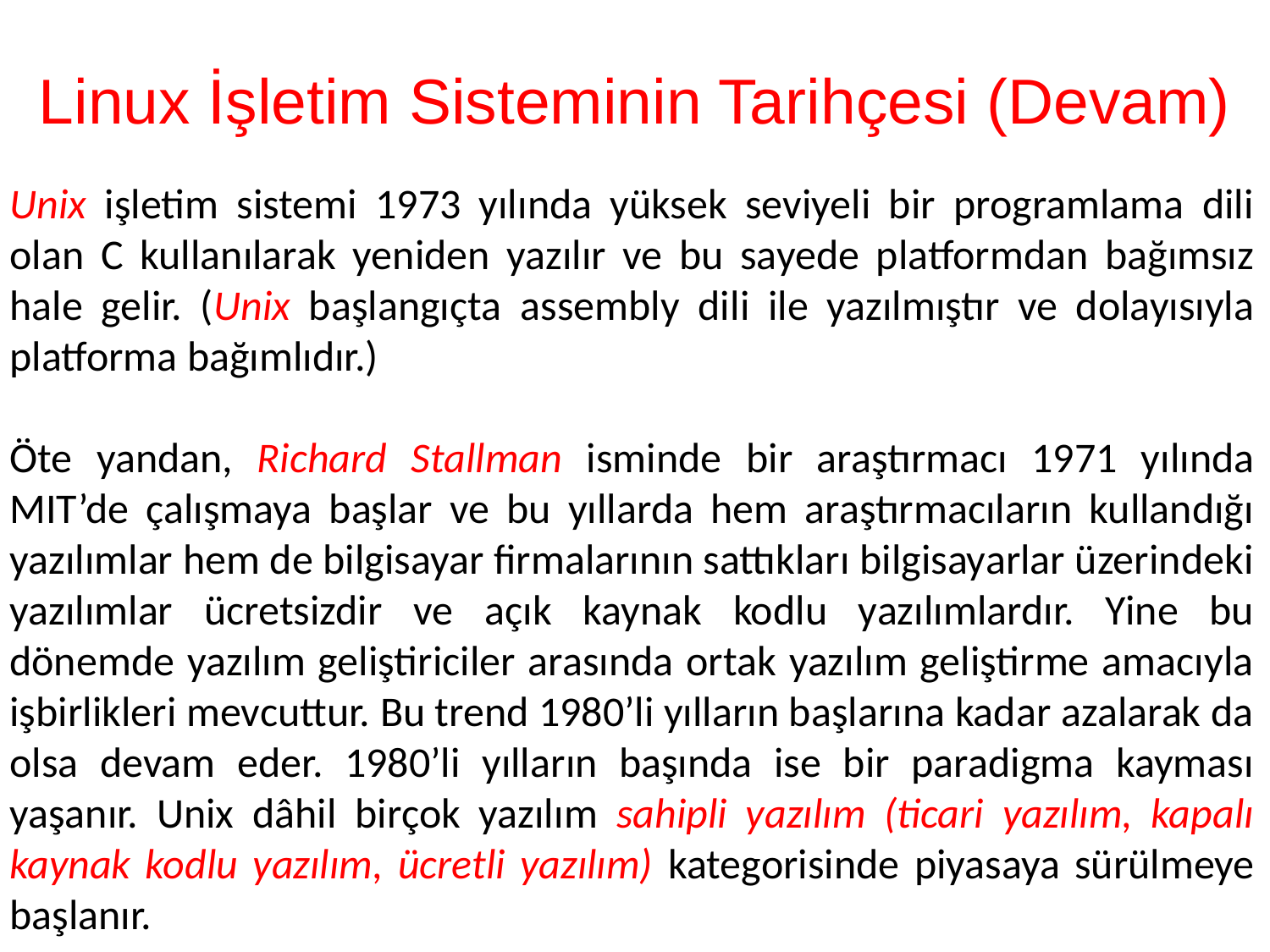

# Linux İşletim Sisteminin Tarihçesi (Devam)
Unix işletim sistemi 1973 yılında yüksek seviyeli bir programlama dili olan C kullanılarak yeniden yazılır ve bu sayede platformdan bağımsız hale gelir. (Unix başlangıçta assembly dili ile yazılmıştır ve dolayısıyla platforma bağımlıdır.)

Öte yandan, Richard Stallman isminde bir araştırmacı 1971 yılında MIT’de çalışmaya başlar ve bu yıllarda hem araştırmacıların kullandığı yazılımlar hem de bilgisayar firmalarının sattıkları bilgisayarlar üzerindeki yazılımlar ücretsizdir ve açık kaynak kodlu yazılımlardır. Yine bu dönemde yazılım geliştiriciler arasında ortak yazılım geliştirme amacıyla işbirlikleri mevcuttur. Bu trend 1980’li yılların başlarına kadar azalarak da olsa devam eder. 1980’li yılların başında ise bir paradigma kayması yaşanır. Unix dâhil birçok yazılım sahipli yazılım (ticari yazılım, kapalı kaynak kodlu yazılım, ücretli yazılım) kategorisinde piyasaya sürülmeye başlanır.